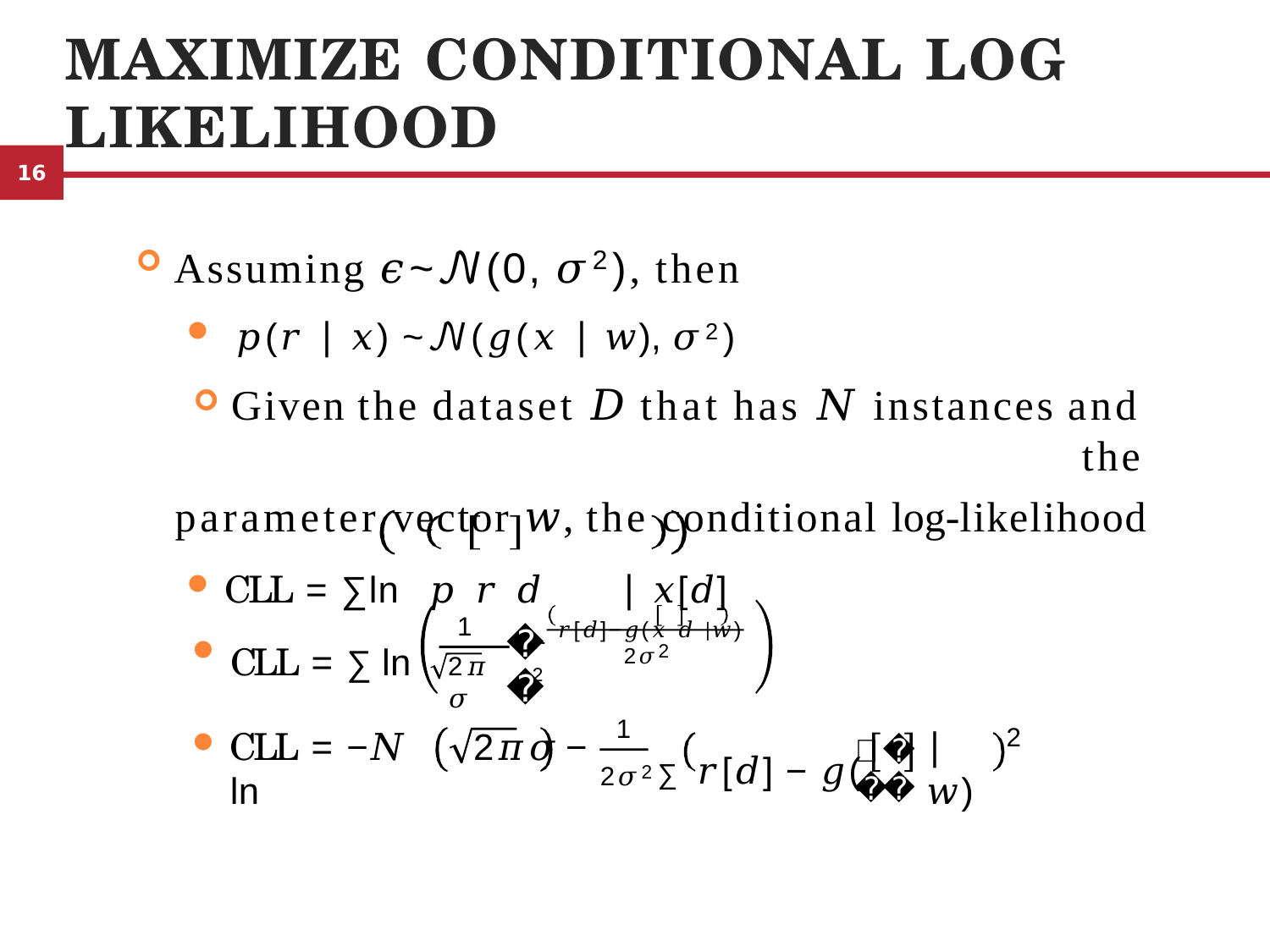

# Maximize Conditional Log Likelihood
Assuming 𝜖~𝒩(0, 𝜎2), then
𝑝(𝑟 ∣ 𝑥) ~𝒩(𝑔(𝑥 ∣ 𝑤), 𝜎2)
Given the dataset 𝐷 that has 𝑁 instances and the
parameter vector 𝑤, the conditional log-likelihood
CLL = ∑ln  𝑝 𝑟 𝑑	∣ 𝑥[𝑑]

− 𝑟[𝑑]−𝑔(𝑥 𝑑 ∣𝑤) 2

1
CLL = ∑ ln
𝑒
2𝜎2
2𝜋𝜎

1
2
CLL = −𝑁 ln
2𝜋𝜎	−
∣ 𝑤)
𝑥
𝑑

∑ 𝑟[𝑑] − 𝑔(

2𝜎2
6